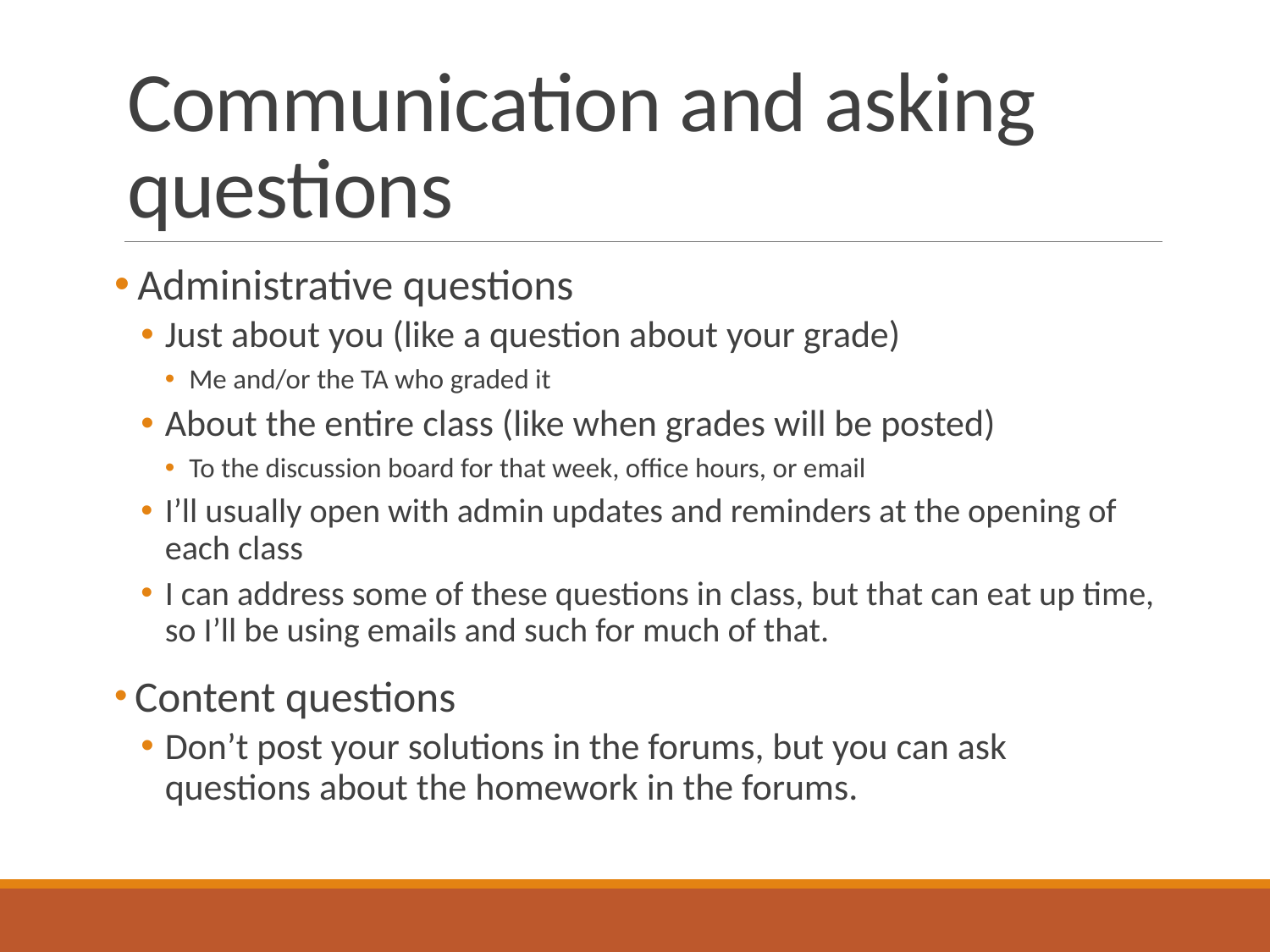

# Communication and asking questions
 Administrative questions
Just about you (like a question about your grade)
Me and/or the TA who graded it
About the entire class (like when grades will be posted)
To the discussion board for that week, office hours, or email
I’ll usually open with admin updates and reminders at the opening of each class
I can address some of these questions in class, but that can eat up time, so I’ll be using emails and such for much of that.
 Content questions
Don’t post your solutions in the forums, but you can ask questions about the homework in the forums.